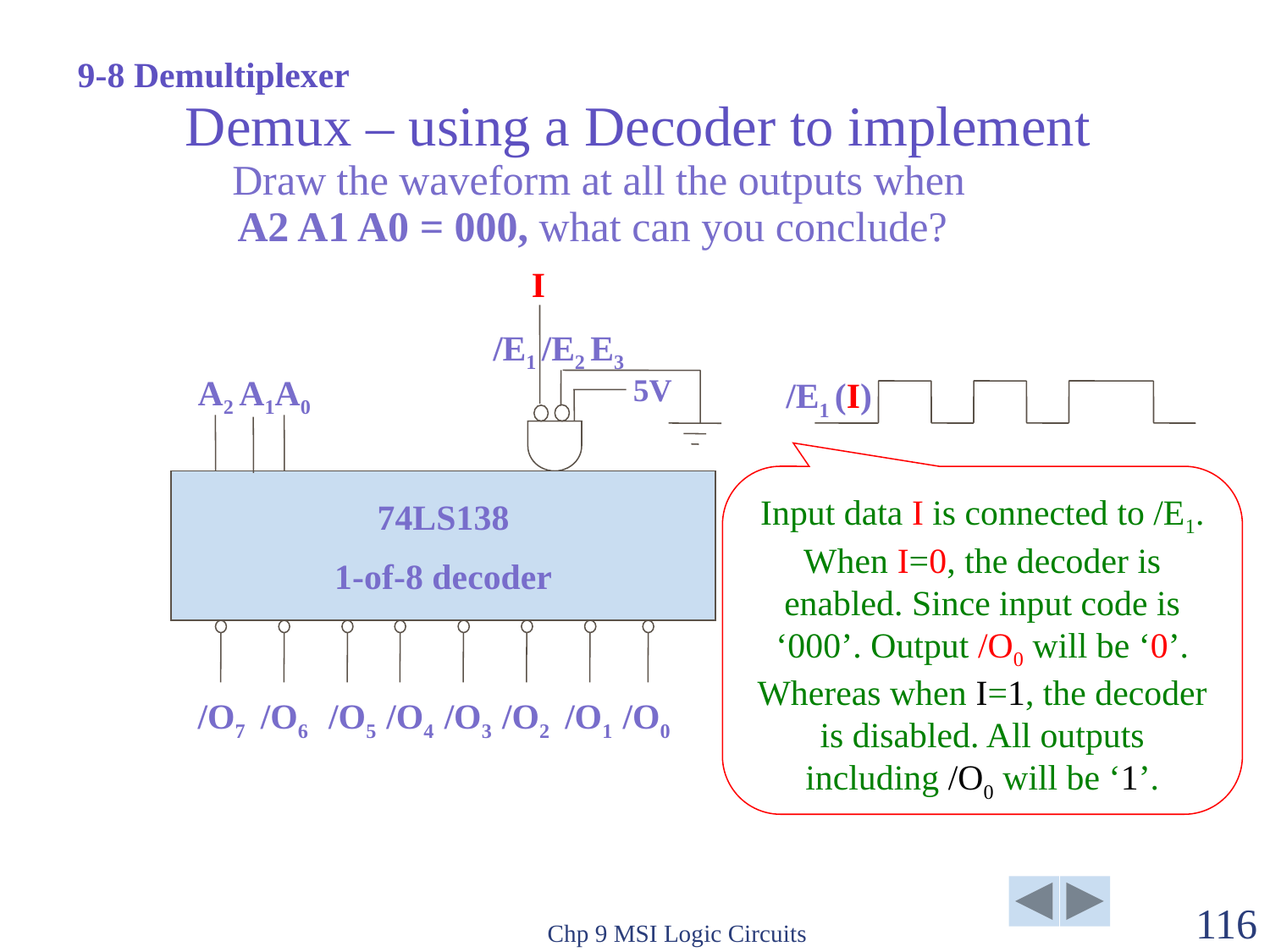

9-8 Demultiplexer
# Demux – using a Decoder to implement
Draw the waveform at all the outputs when
 A2 A1 A0 = 000, what can you conclude?
I

/E1 /E2 E3
A2 A1A0

5V

74LS138
1-of-8 decoder

/O7   /O6    /O5  /O4  /O3  /O2   /O1  /O0
/E1 (I)

Input data I is connected to /E1. When I=0, the decoder is enabled. Since input code is ‘000’. Output /O0 will be ‘0’. Whereas when I=1, the decoder is disabled. All outputs including /O0 will be ‘1’.
Chp 9 MSI Logic Circuits
116